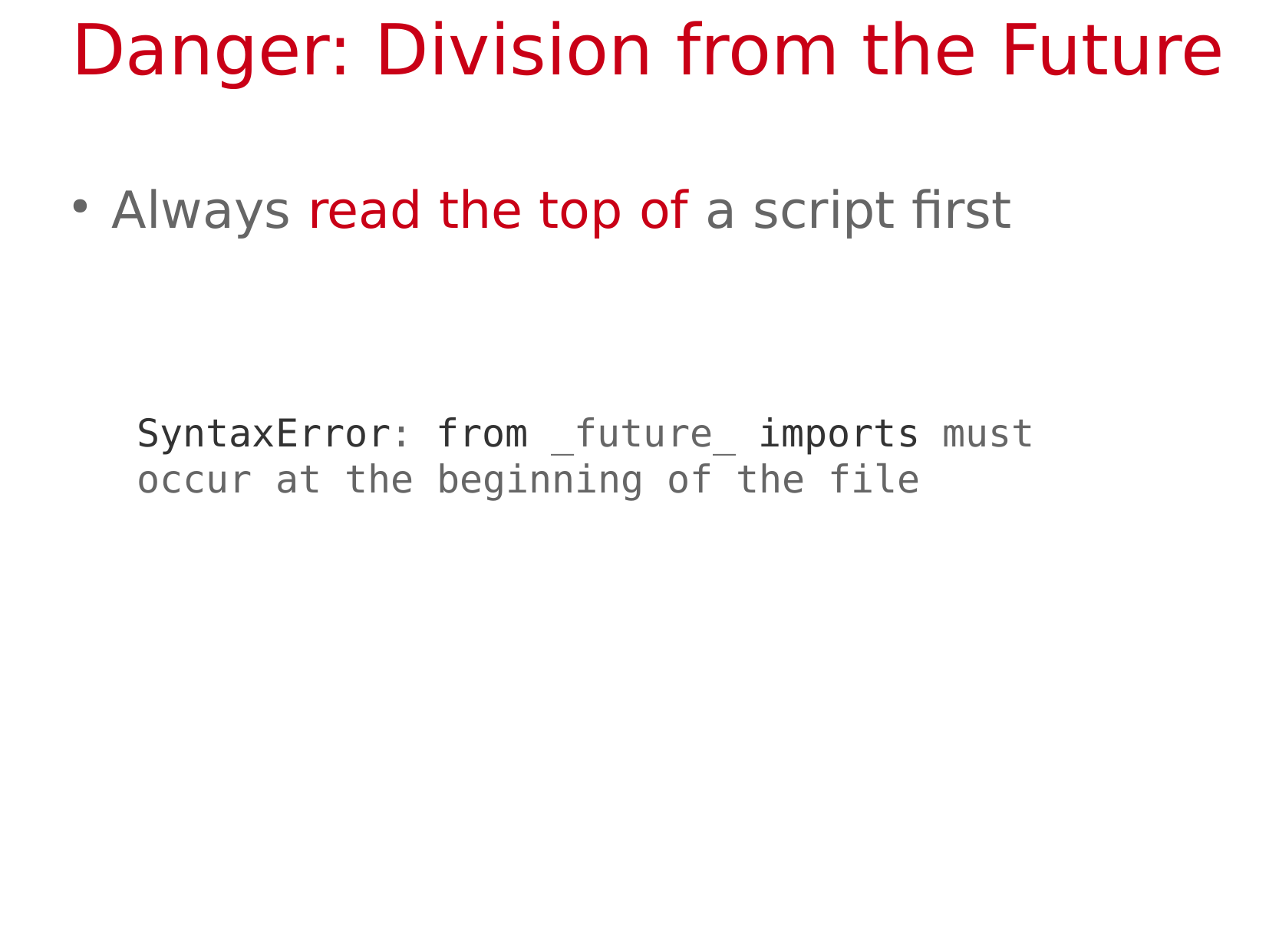

Danger: Division from the Future
Always read the top of a script first
SyntaxError: from _future_ imports must occur at the beginning of the file